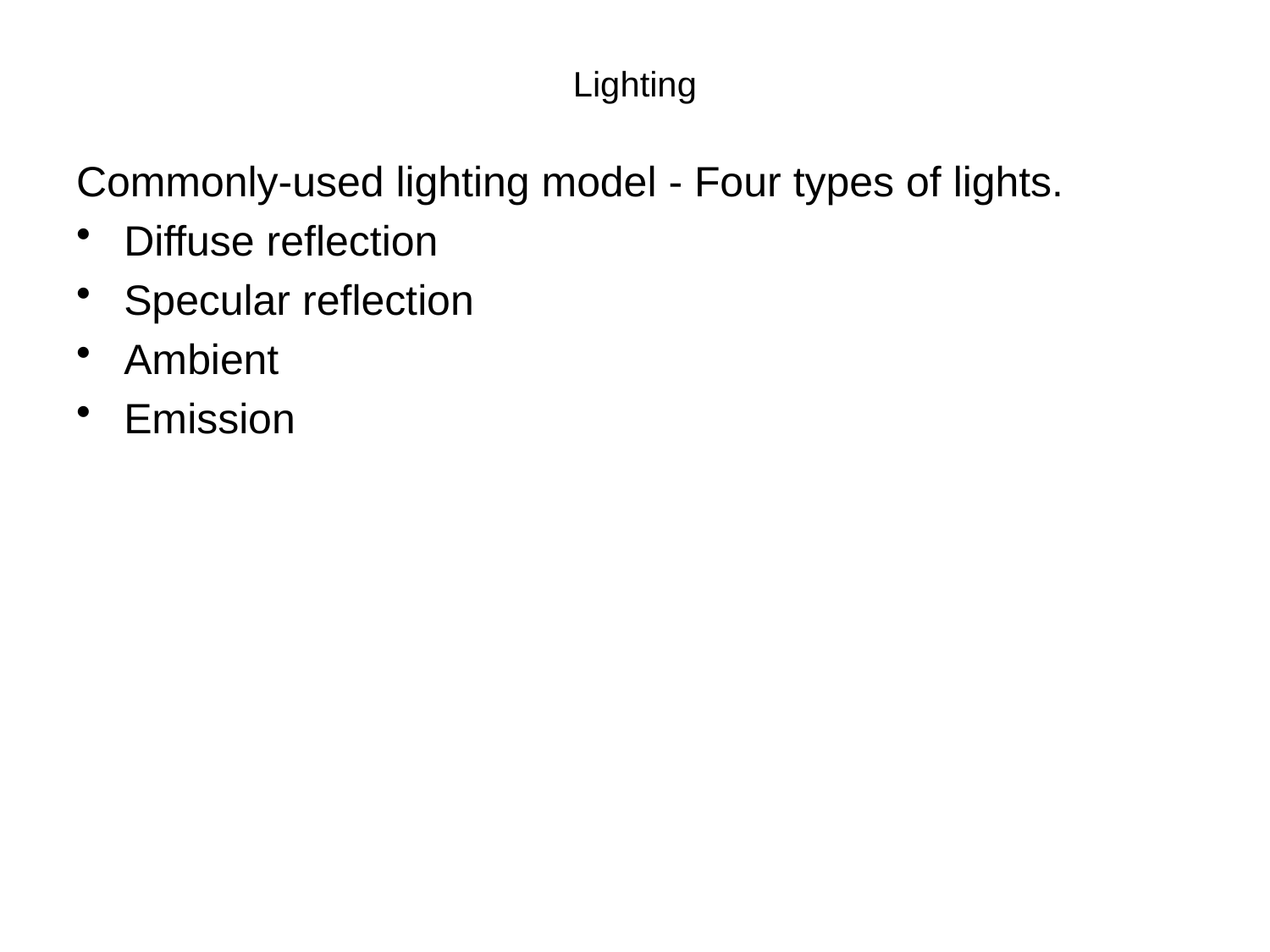

# Lighting
Commonly-used lighting model - Four types of lights.
Diffuse reflection
Specular reflection
Ambient
Emission